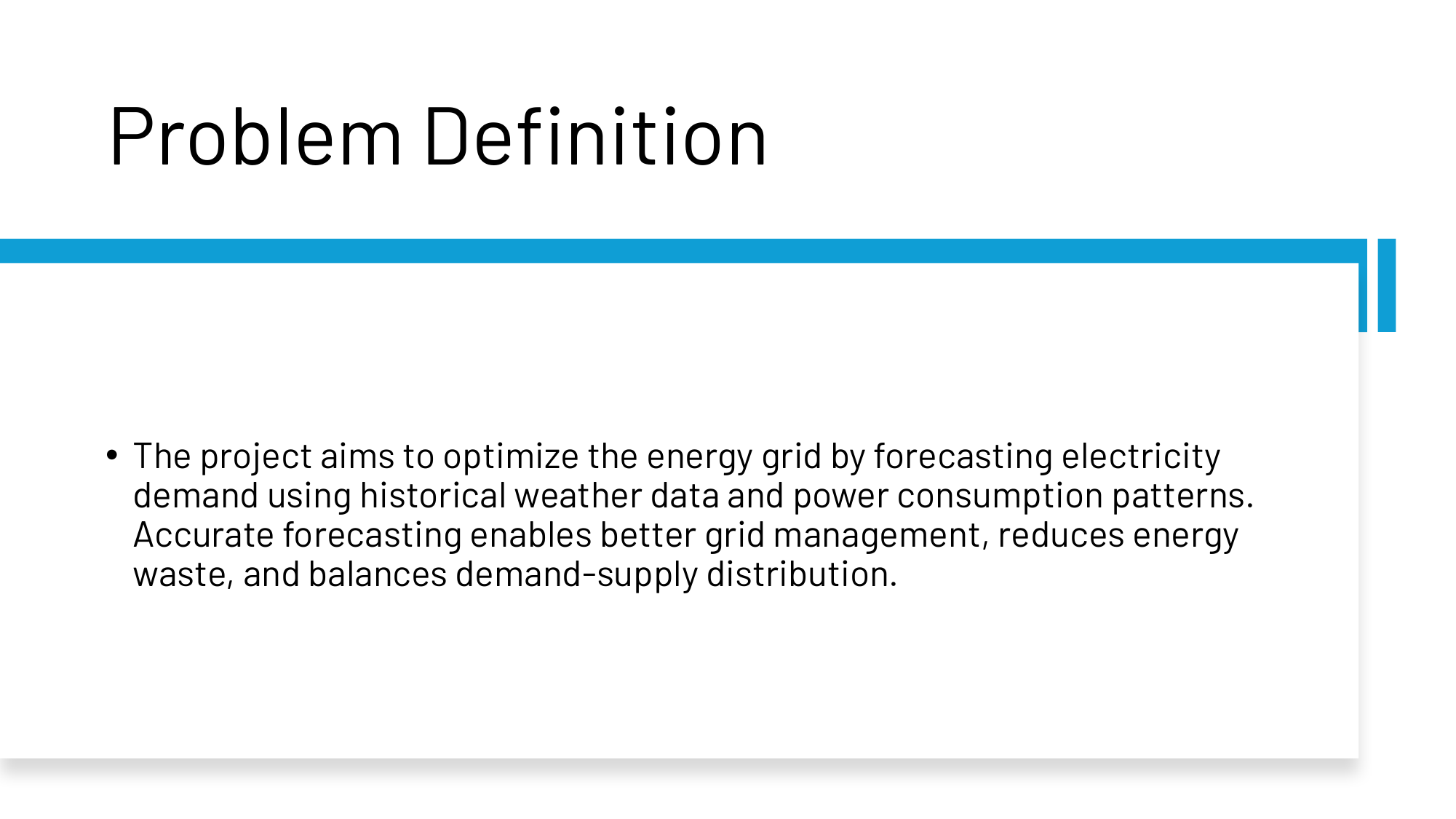

# Problem Definition

The project aims to optimize the energy grid by forecasting electricity demand using historical weather data and power consumption patterns. Accurate forecasting enables better grid management, reduces energy waste, and balances demand-supply distribution.